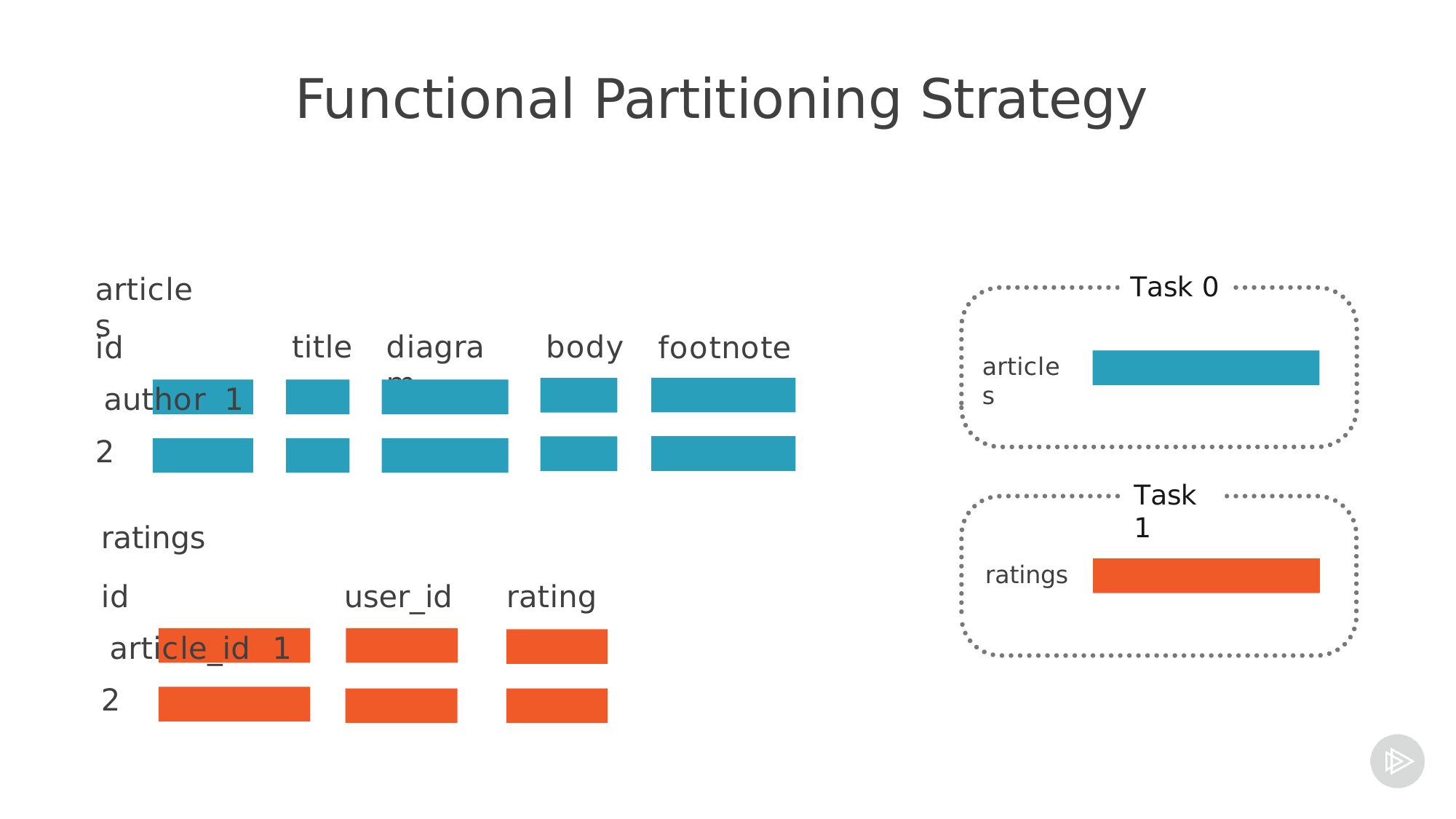

# Functional Partitioning Strategy

Task 0
articles
id	author  1
2
title
diagram
body
footnote
articles

Task 1
ratings
ratings
id	article_id  1
2
user_id
rating